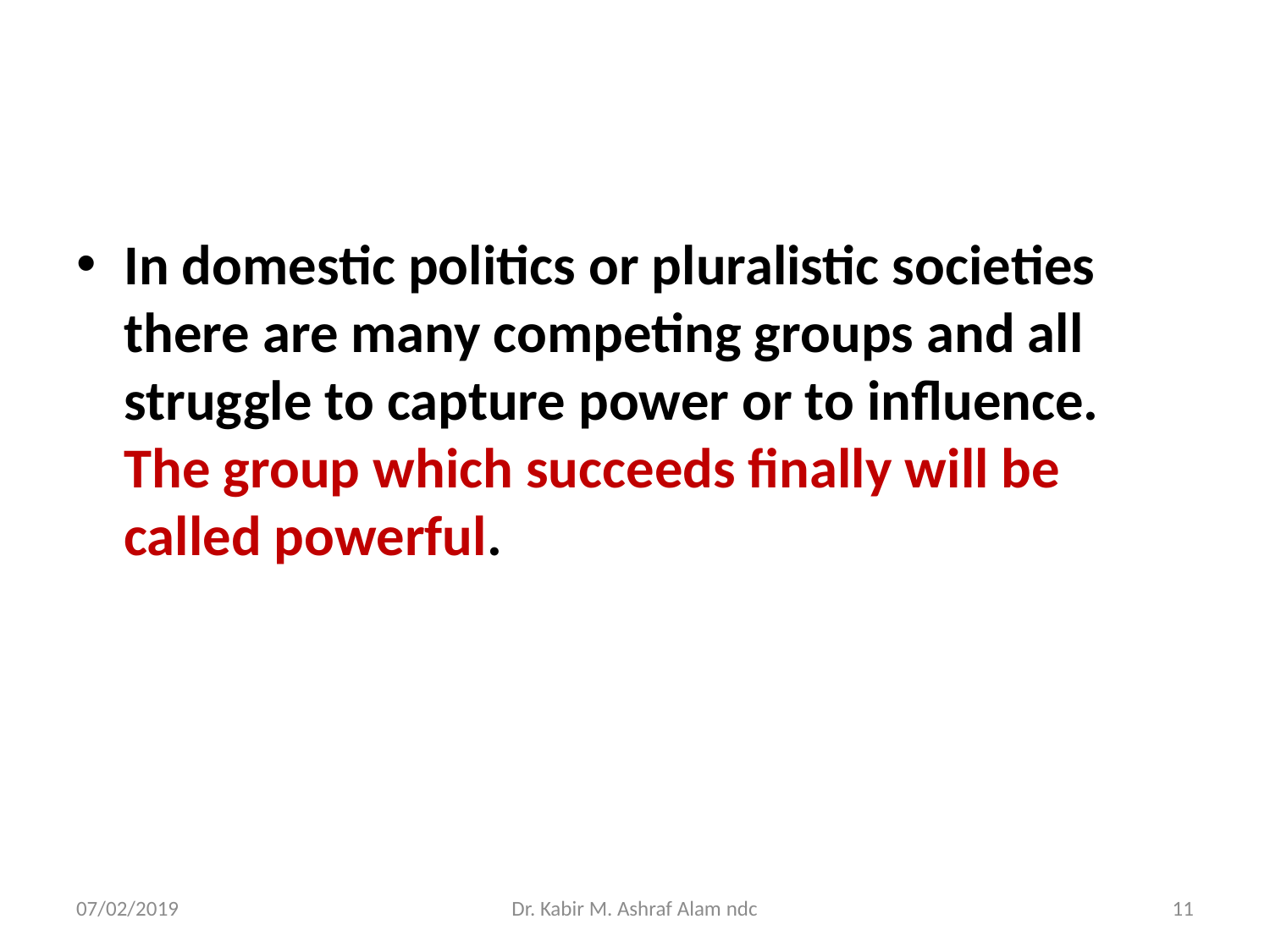

#
In domestic politics or pluralistic societies there are many competing groups and all struggle to capture power or to influence. The group which succeeds finally will be called powerful.

07/02/2019
Dr. Kabir M. Ashraf Alam ndc
11